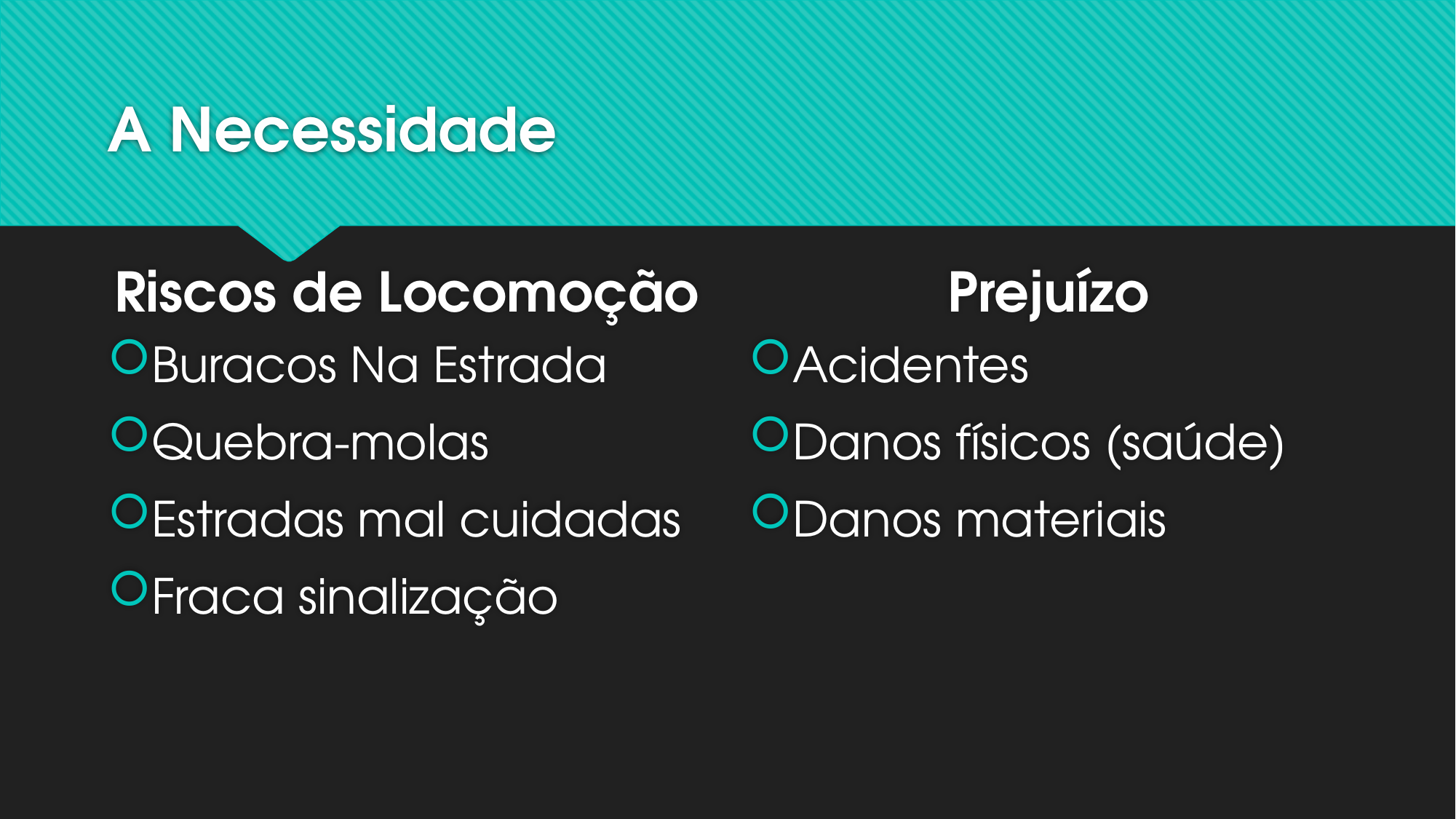

# A Necessidade
Riscos de Locomoção
Prejuízo
Buracos Na Estrada
Quebra-molas
Estradas mal cuidadas
Fraca sinalização

Acidentes
Danos físicos (saúde)
Danos materiais